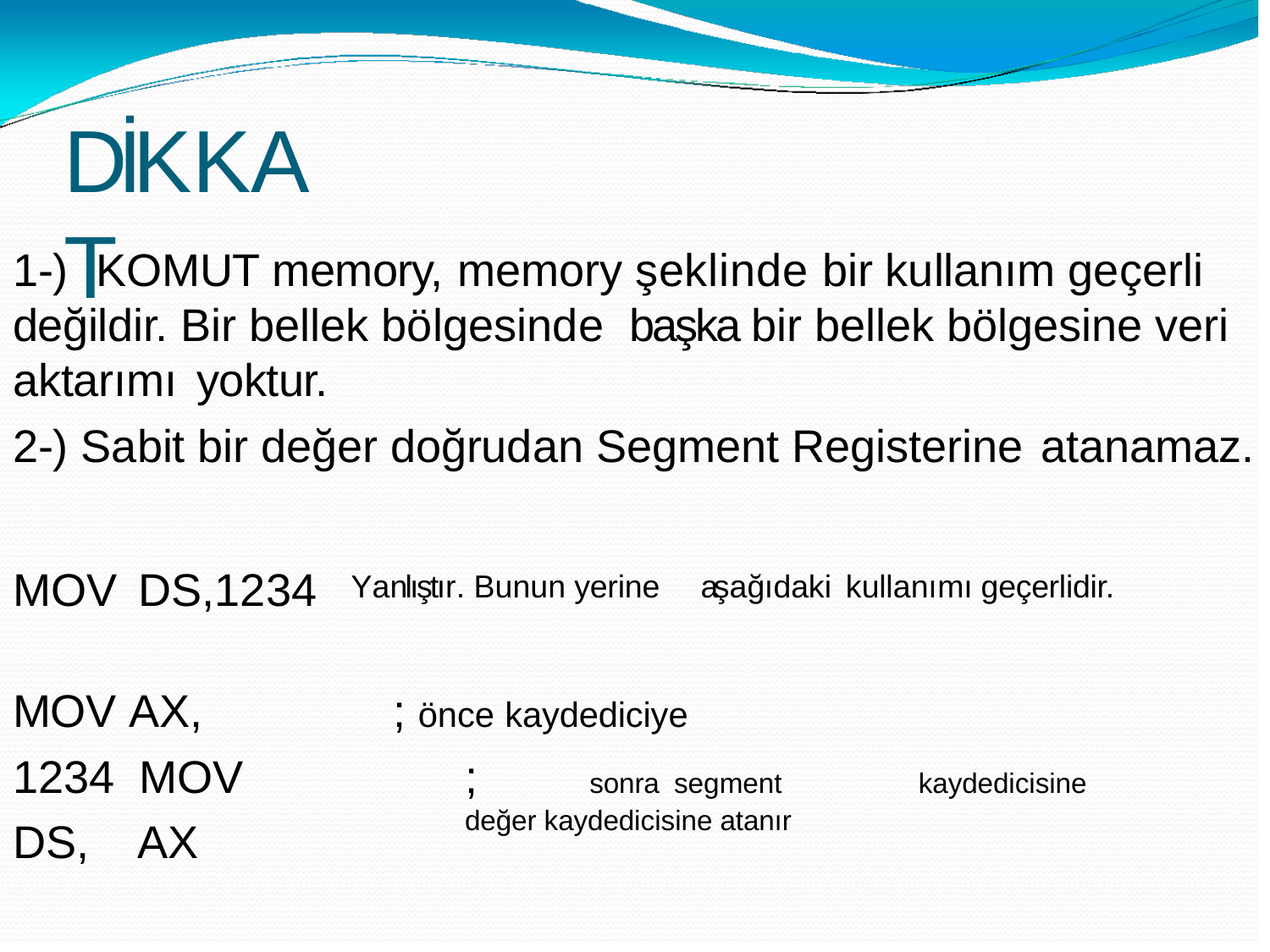

# DİKKAT
1-)	KOMUT memory, memory şeklinde bir kullanım geçerli değildir. Bir bellek bölgesinde  başka bir bellek bölgesine veri aktarımı yoktur.
2-) Sabit bir değer doğrudan Segment Registerine atanamaz.
MOV	DS,1234

MOV AX, 1234  MOV	DS,	AX
Yanlıştır. Bunun yerine	aşağıdaki	kullanımı geçerlidir.
; önce kaydediciye
;	sonra segment	kaydedicisine	değer kaydedicisine atanır